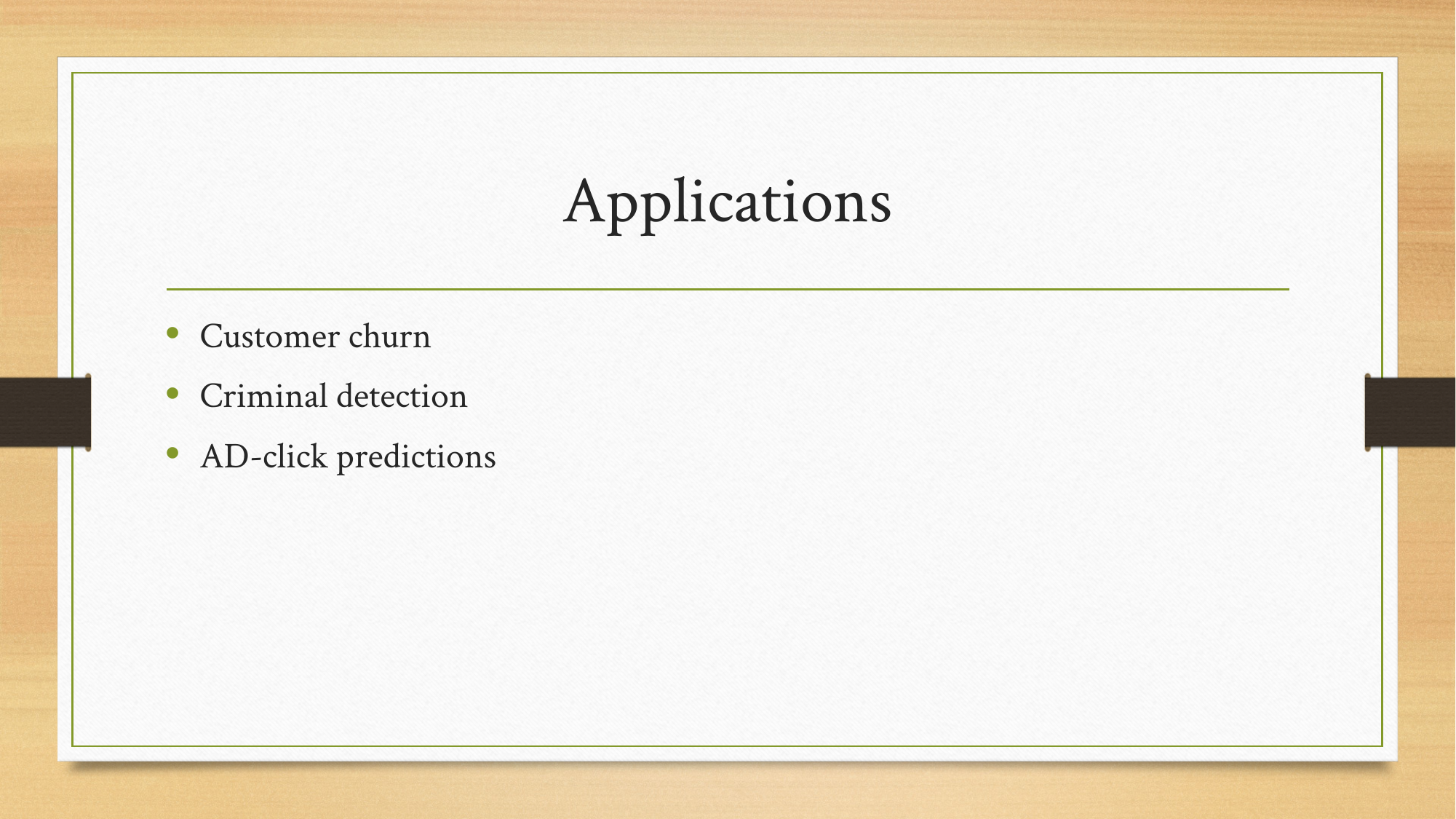

# Applications
Customer churn
Criminal detection
AD-click predictions